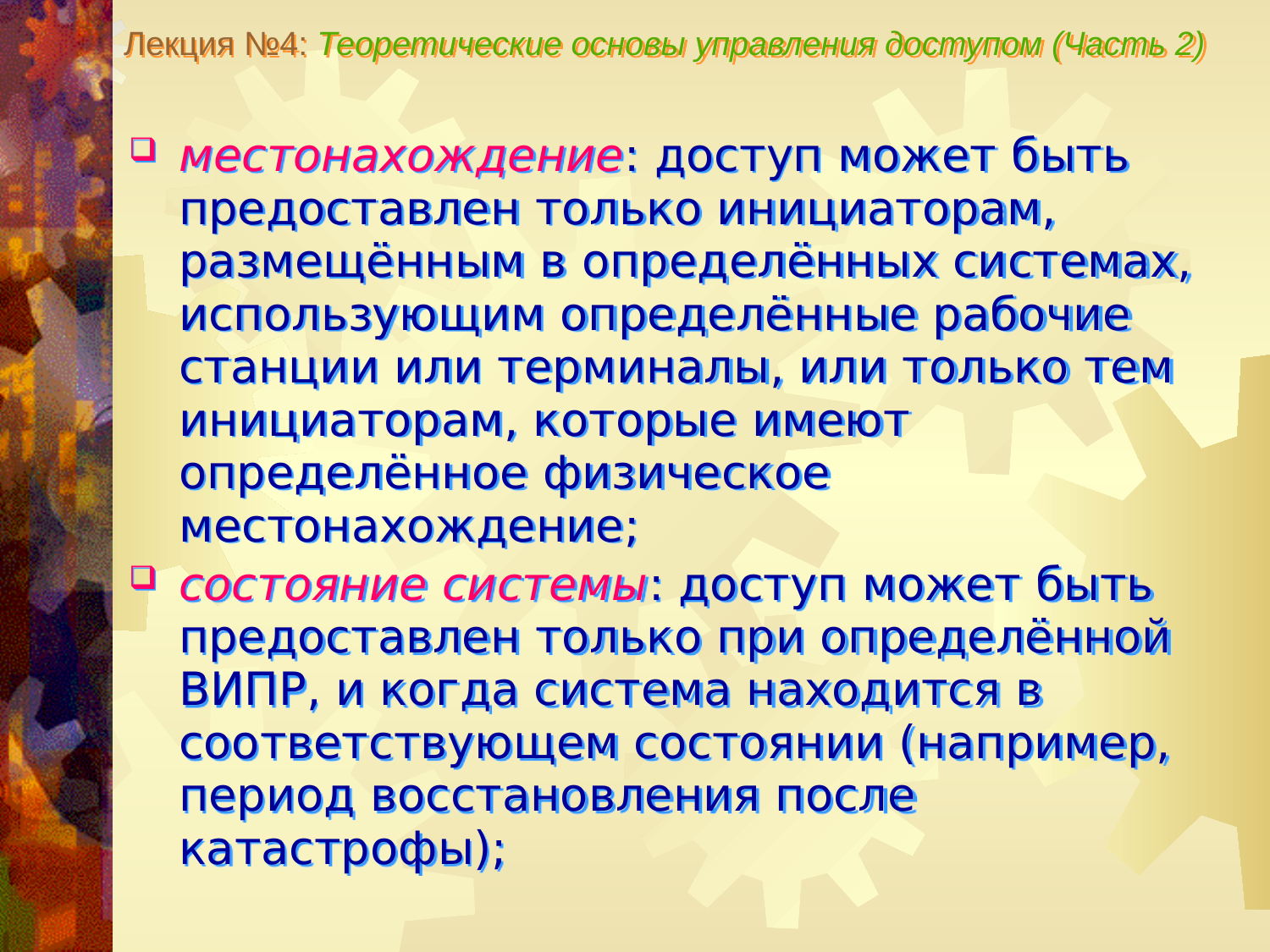

Лекция №4: Теоретические основы управления доступом (Часть 2)
местонахождение: доступ может быть предоставлен только инициаторам, размещённым в определённых системах, использующим определённые рабочие станции или терминалы, или только тем инициаторам, которые имеют определённое физическое местонахождение;
состояние системы: доступ может быть предоставлен только при определённой ВИПР, и когда система находится в соответствующем состоянии (например, период восстановления после катастрофы);